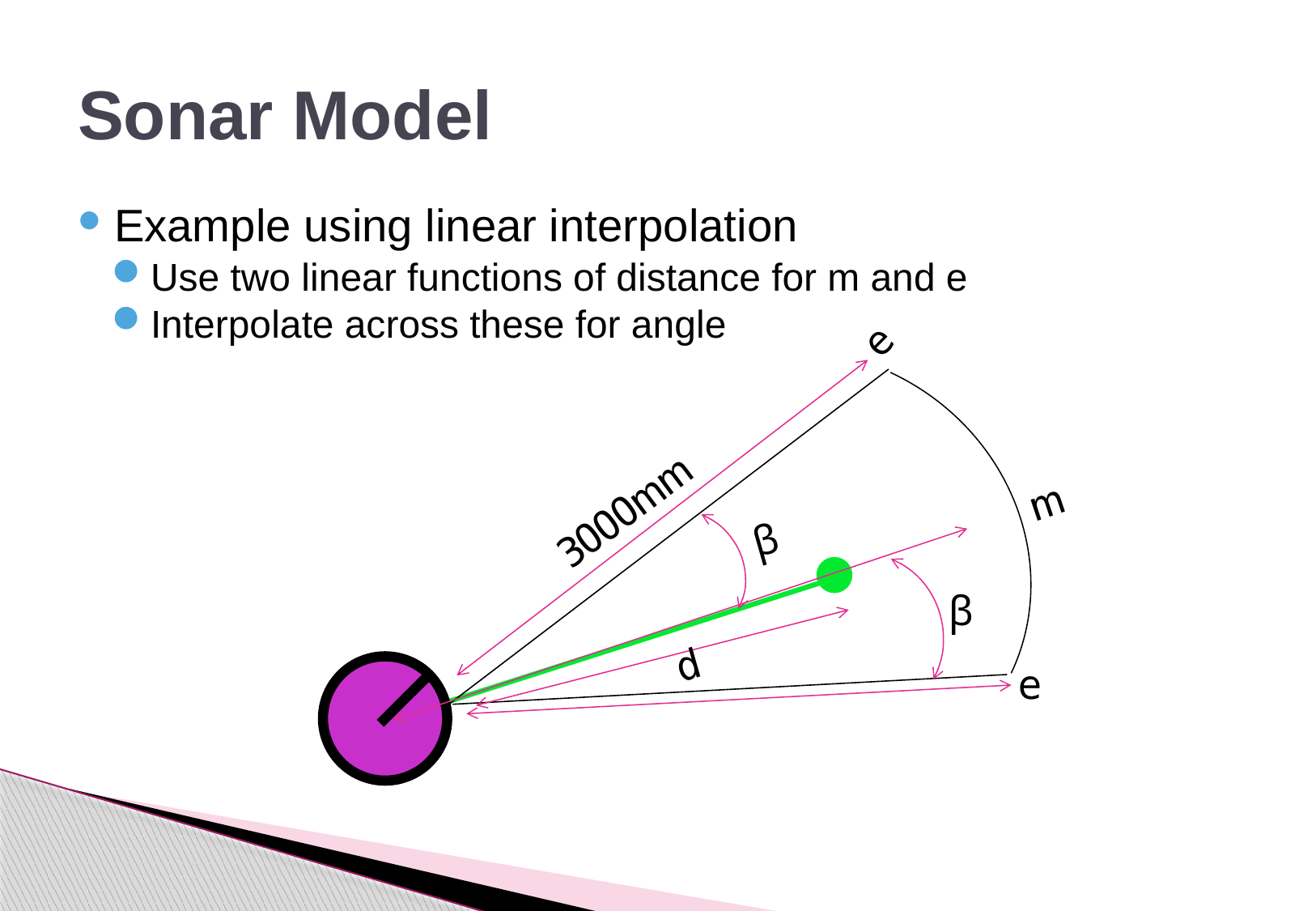

# Sonar Model
Example using linear interpolation
Use two linear functions of distance for m and e
Interpolate across these for angle
e

m
3000mm
β

β
d
e